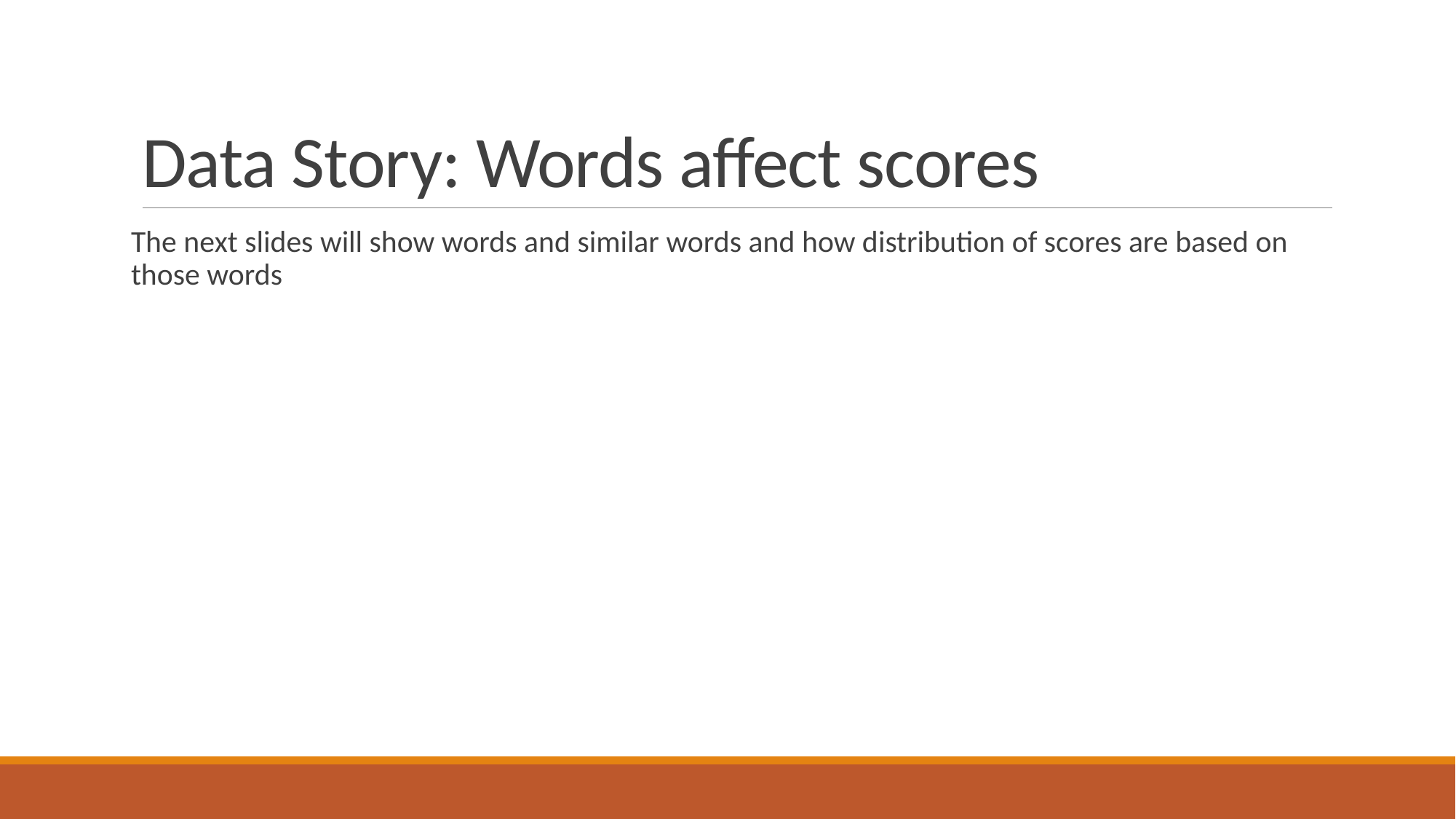

# Data Story: Words affect scores
The next slides will show words and similar words and how distribution of scores are based on those words